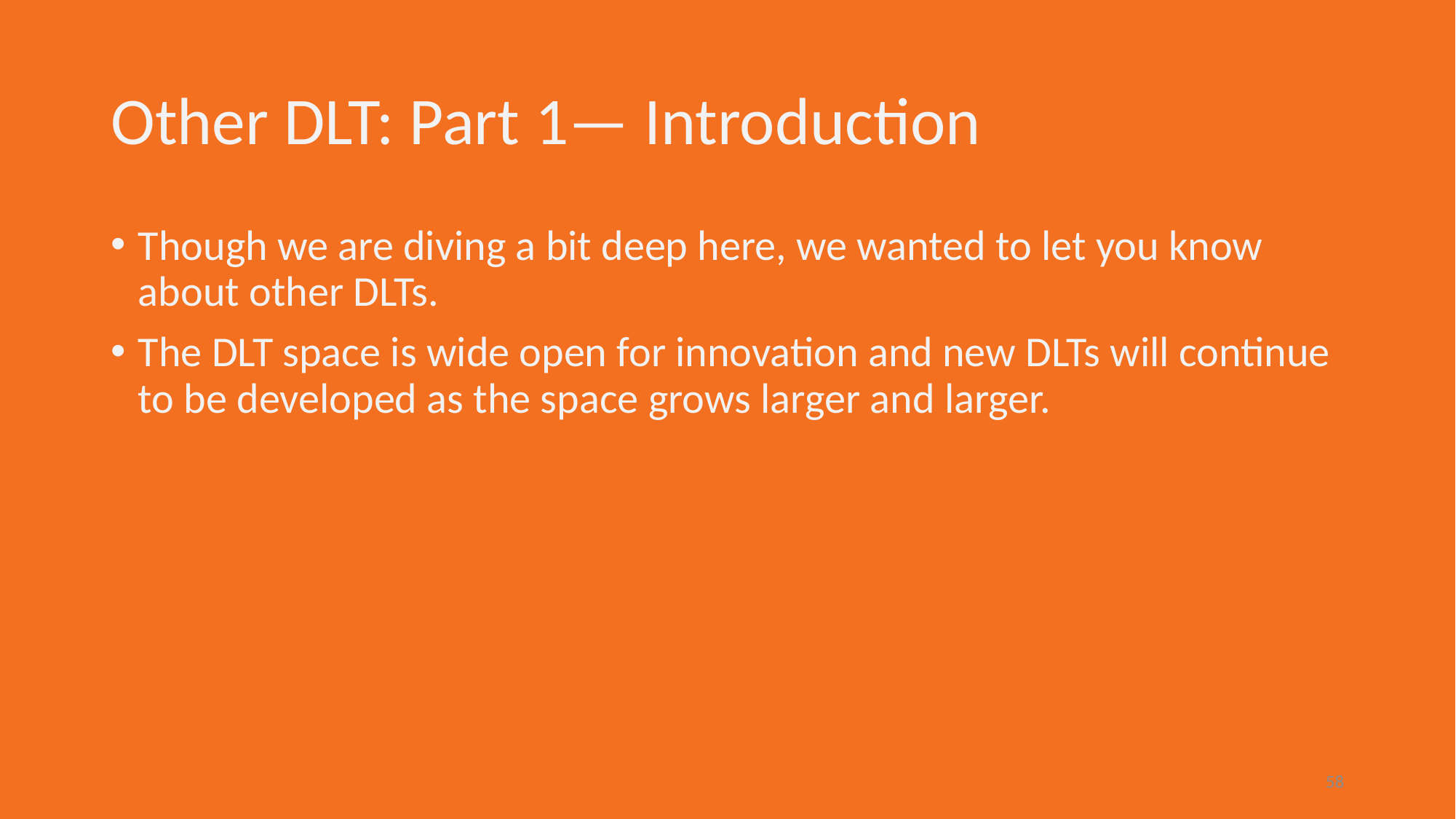

# Other DLT: Part 1— Introduction
Though we are diving a bit deep here, we wanted to let you know about other DLTs.
The DLT space is wide open for innovation and new DLTs will continue to be developed as the space grows larger and larger.
58